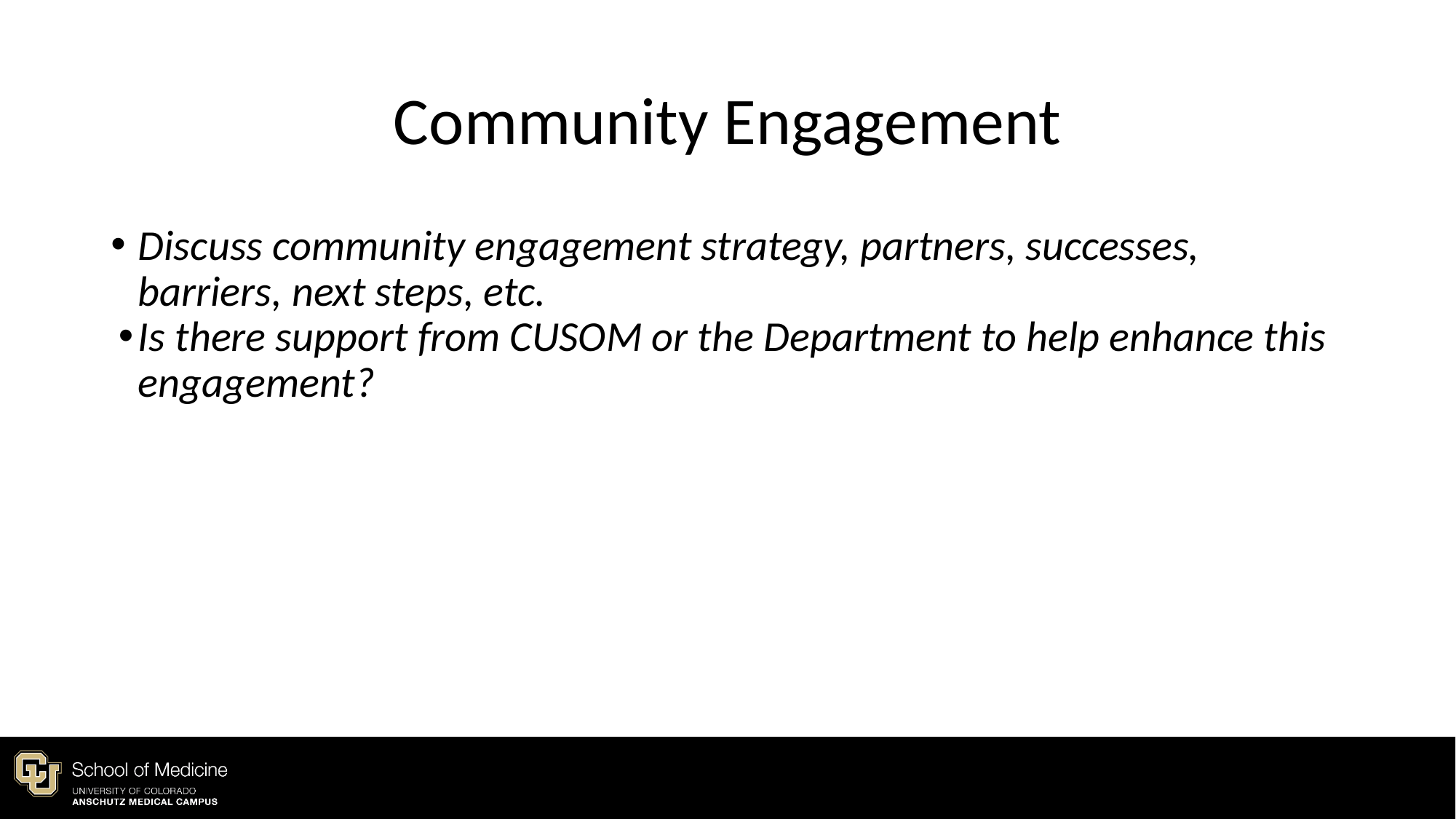

# Community Engagement
Discuss community engagement strategy, partners, successes, barriers, next steps, etc.
Is there support from CUSOM or the Department to help enhance this engagement?